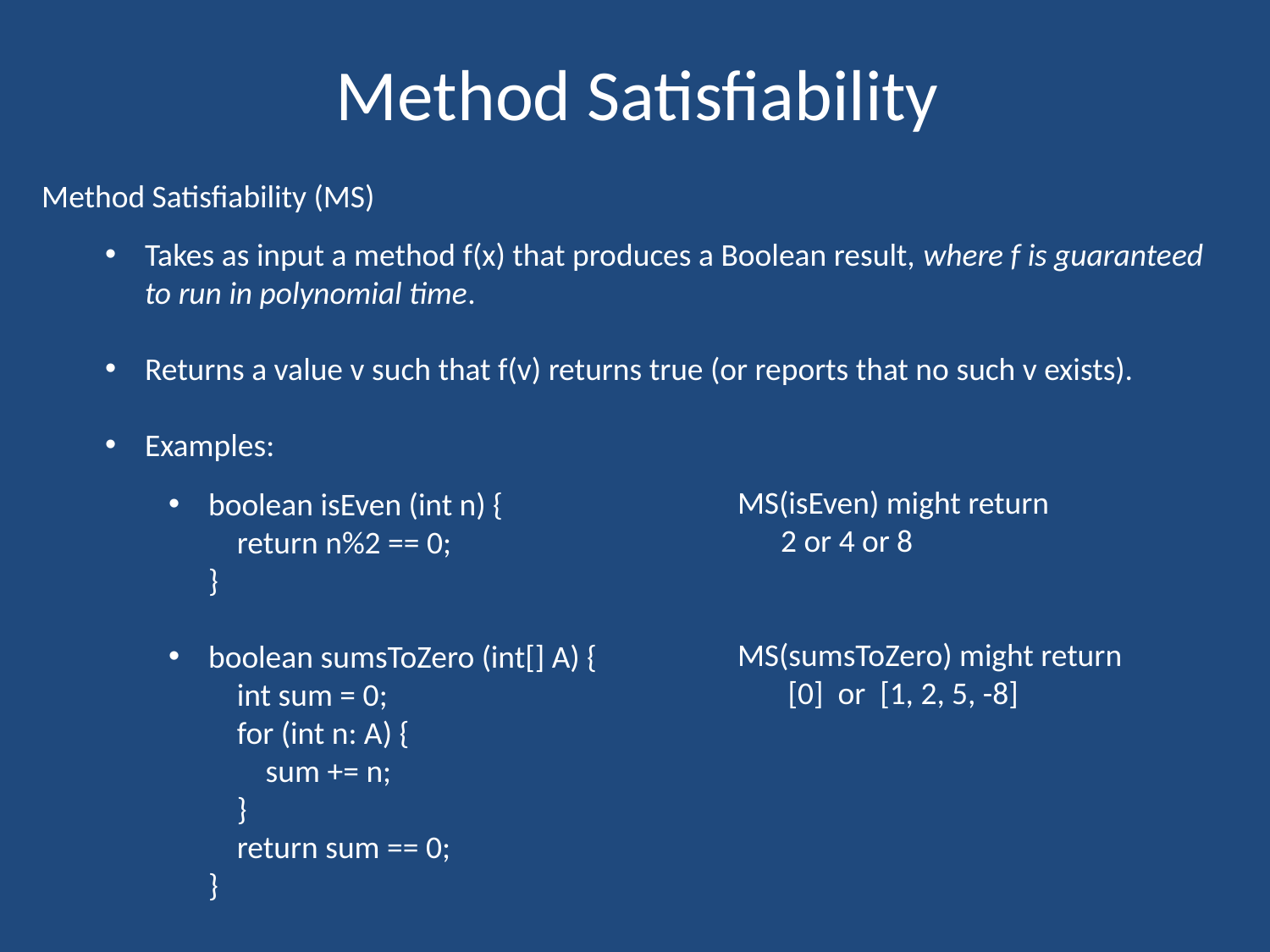

# Method Satisfiability
Method Satisfiability (MS)

Takes as input a method f(x) that produces a Boolean result, where f is guaranteed to run in polynomial time.

Returns a value v such that f(v) returns true (or reports that no such v exists).

Examples:

boolean isEven (int n) {
    return n%2 == 0;
}

boolean sumsToZero (int[] A) {
    int sum = 0;
    for (int n: A) {
        sum += n;
    }
    return sum == 0;
}

MS(isEven) might return
      2 or 4 or 8

MS(sumsToZero) might return
       [0]  or  [1, 2, 5, -8]